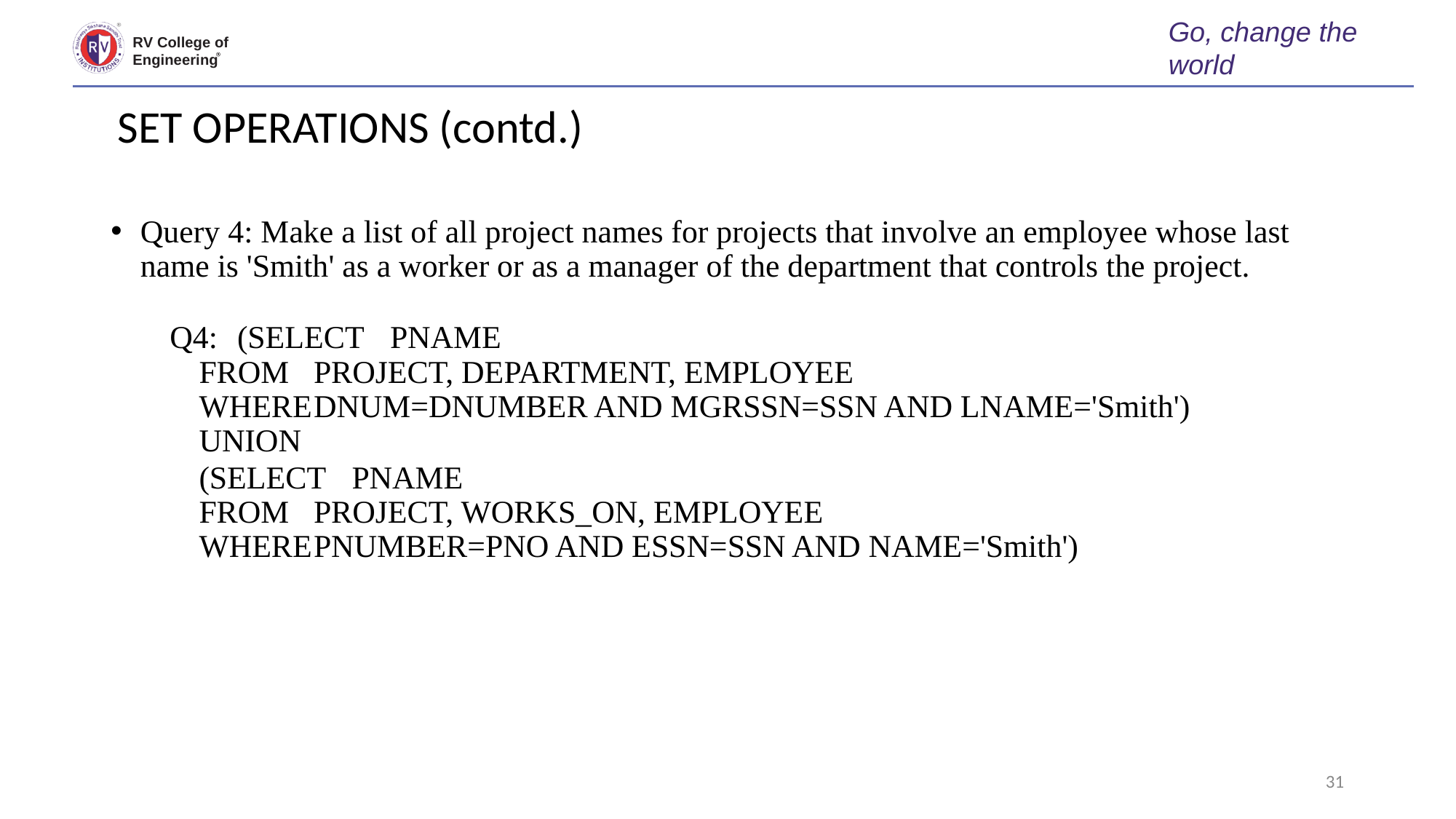

Go, change the world

RV College of
Engineering

# SET OPERATIONS (contd.)

Query 4: Make a list of all project names for projects that involve an employee whose last name is 'Smith' as a worker or as a manager of the department that controls the project.
Q4:		(SELECT 	PNAME
		FROM	PROJECT, DEPARTMENT, EMPLOYEE
		WHERE	DNUM=DNUMBER AND MGRSSN=SSN AND LNAME='Smith')
		UNION
			(SELECT  	PNAME
		FROM	PROJECT, WORKS_ON, EMPLOYEE
		WHERE	PNUMBER=PNO AND ESSN=SSN AND NAME='Smith')

Manages :  1:1 relationship type between EMPLOYEE and 	   DEPARTMENT. Employee participation is partial. Department participation is not clear from requirements

 are the relationship types observed

31